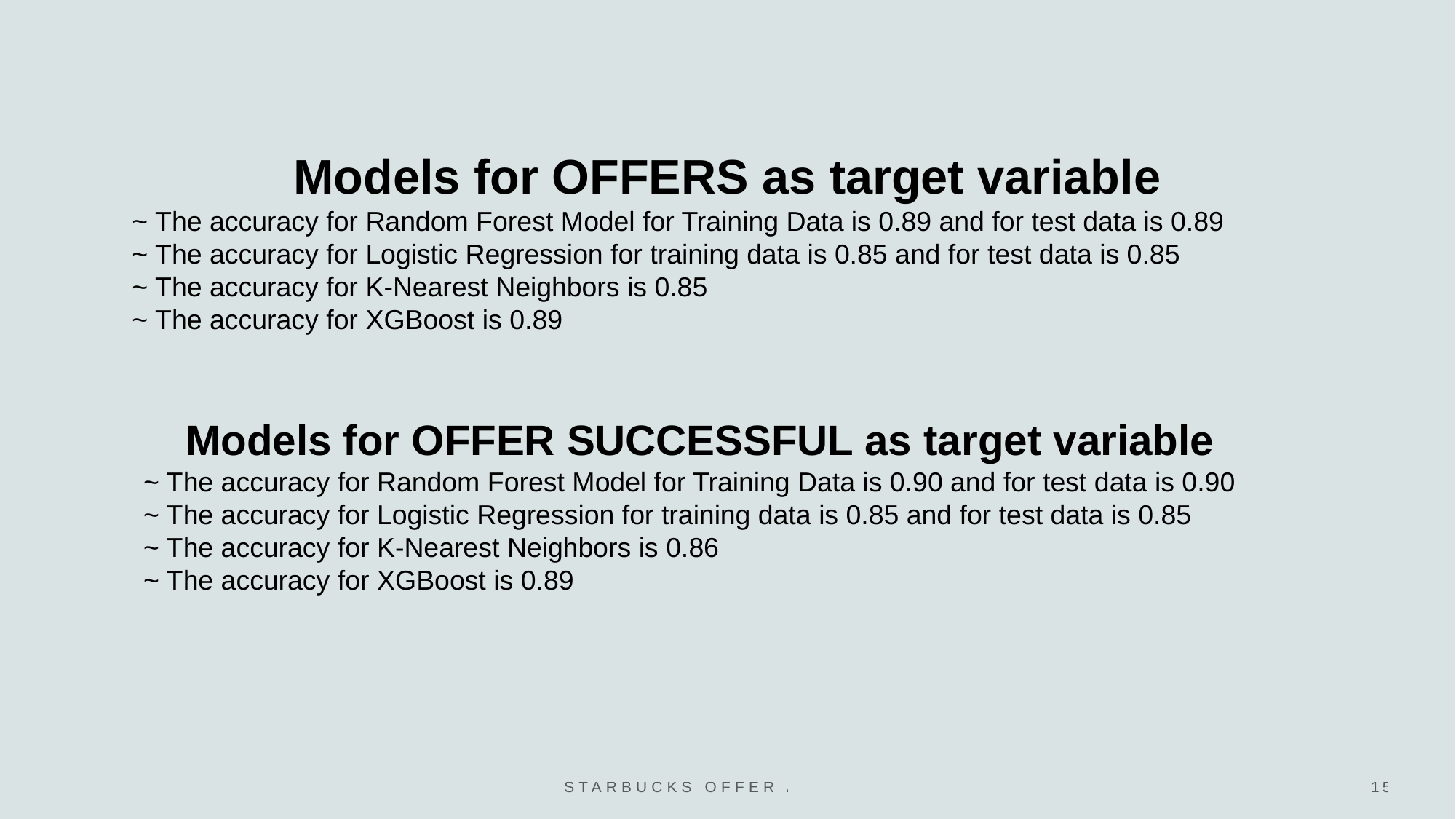

Models for OFFERS as target variable
~ The accuracy for Random Forest Model for Training Data is 0.89 and for test data is 0.89
~ The accuracy for Logistic Regression for training data is 0.85 and for test data is 0.85
~ The accuracy for K-Nearest Neighbors is 0.85
~ The accuracy for XGBoost is 0.89
Models for OFFER SUCCESSFUL as target variable
~ The accuracy for Random Forest Model for Training Data is 0.90 and for test data is 0.90
~ The accuracy for Logistic Regression for training data is 0.85 and for test data is 0.85
~ The accuracy for K-Nearest Neighbors is 0.86
~ The accuracy for XGBoost is 0.89

Starbucks Offer Analysis
15